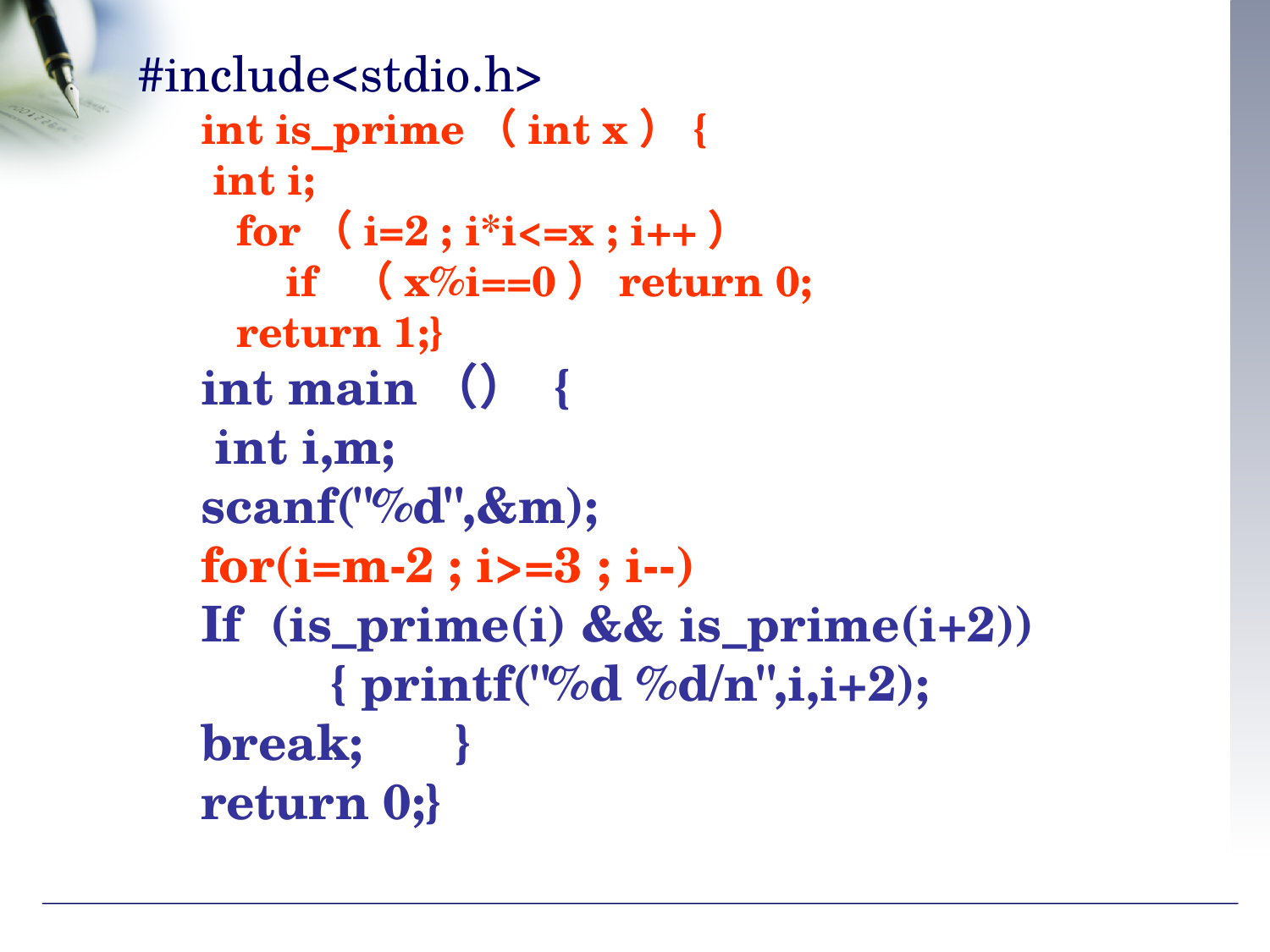

#include<stdio.h>
int is_prime（int x）{
 int i;
   for（i=2 ; i*i<=x ; i++）
       if  （x%i==0）return 0;
   return 1;}
int main（） {
 int i,m;
scanf("%d",&m);
for(i=m-2 ; i>=3 ; i--)
If  (is_prime(i) && is_prime(i+2))
	{ printf("%d %d/n",i,i+2);		break;	}
return 0;}